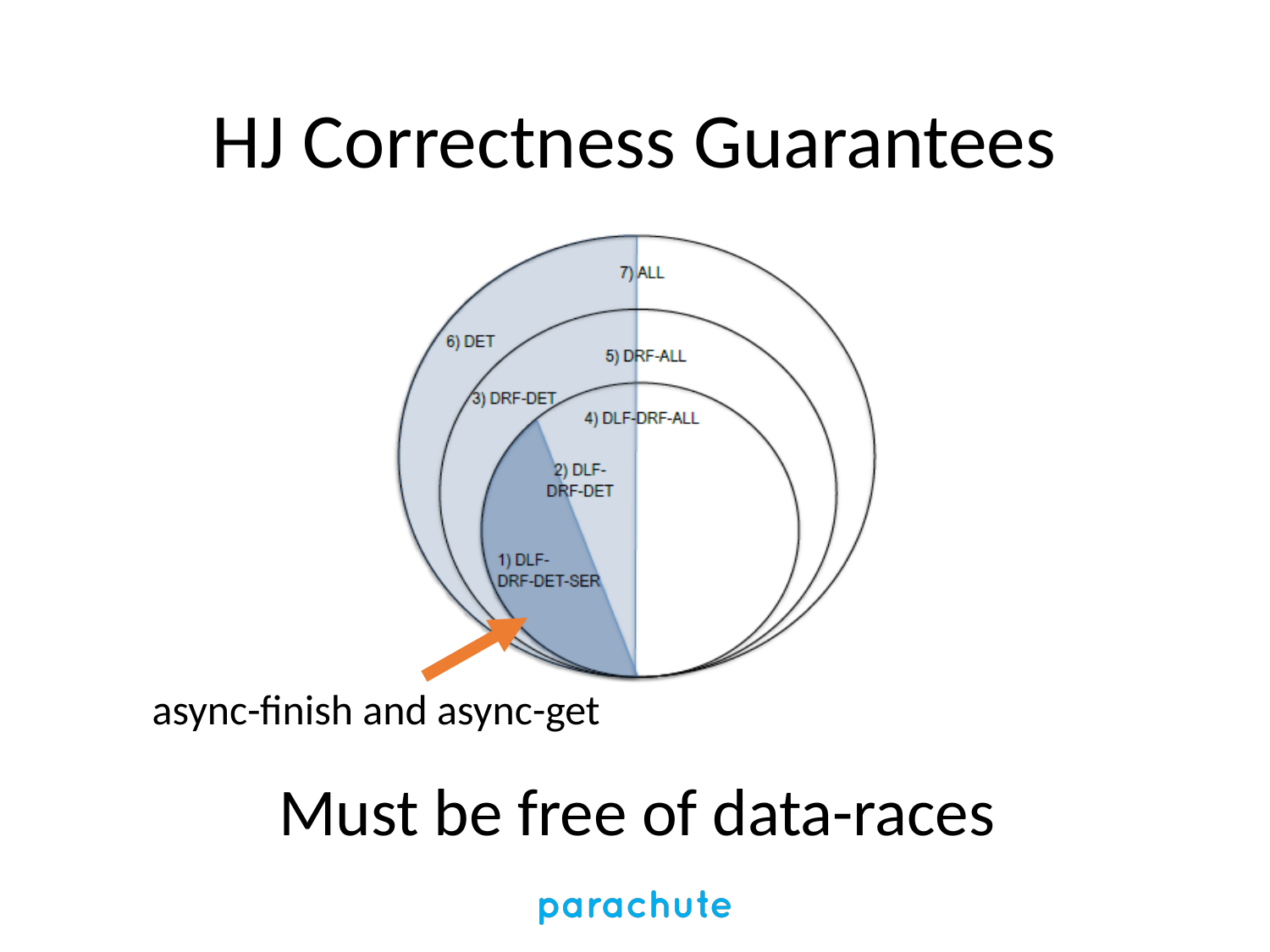

# HJ Correctness Guarantees

async-finish and async-get
Must be free of data-races